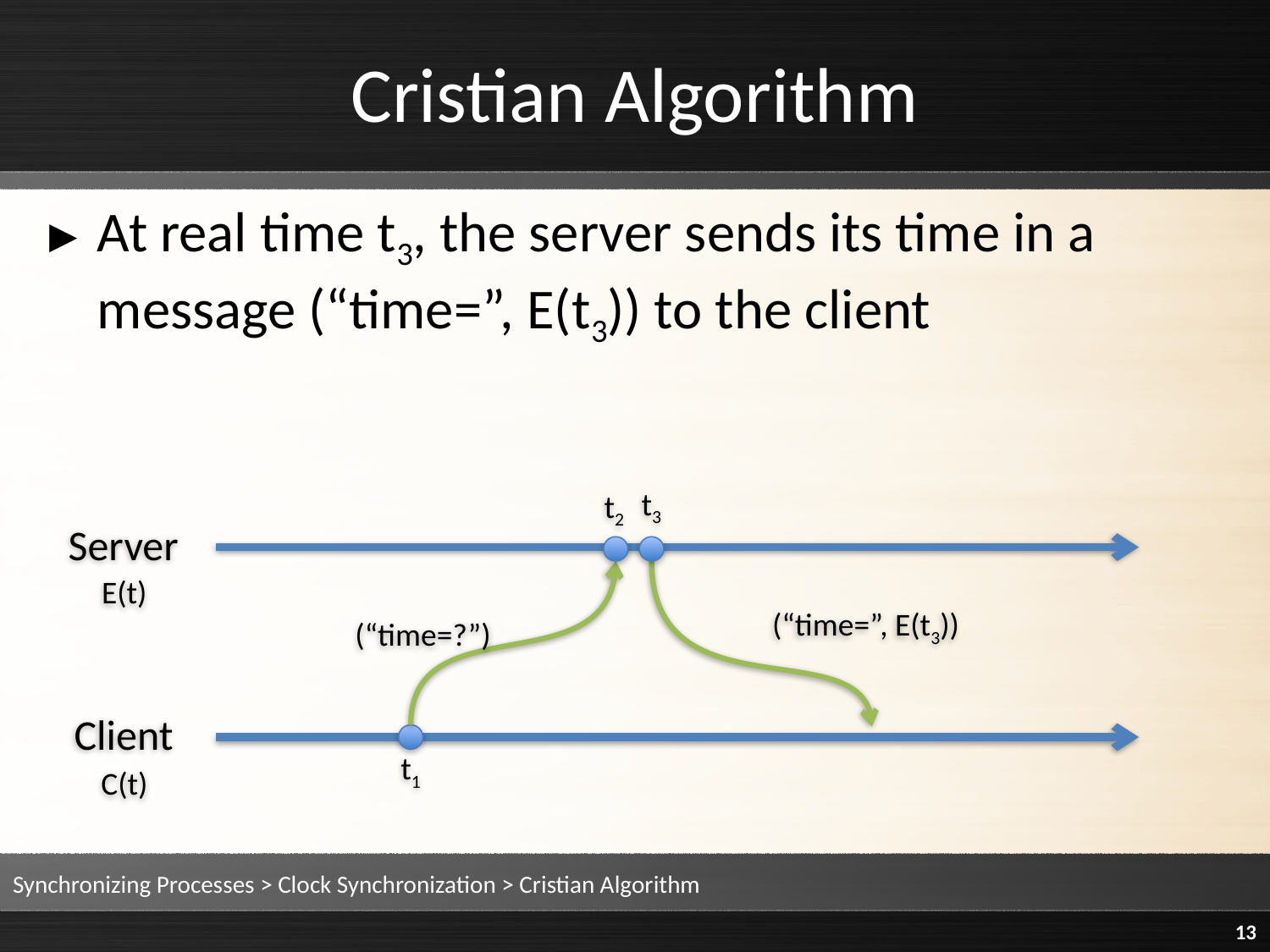

# Cristian Algorithm
At real time t3, the server sends its time in a message (“time=”, E(t3)) to the client
t3
t2
Server

E(t)
(“time=”, E(t3))
(“time=?”)
Client

t1
C(t)
Synchronizing Processes > Clock Synchronization > Cristian Algorithm
13